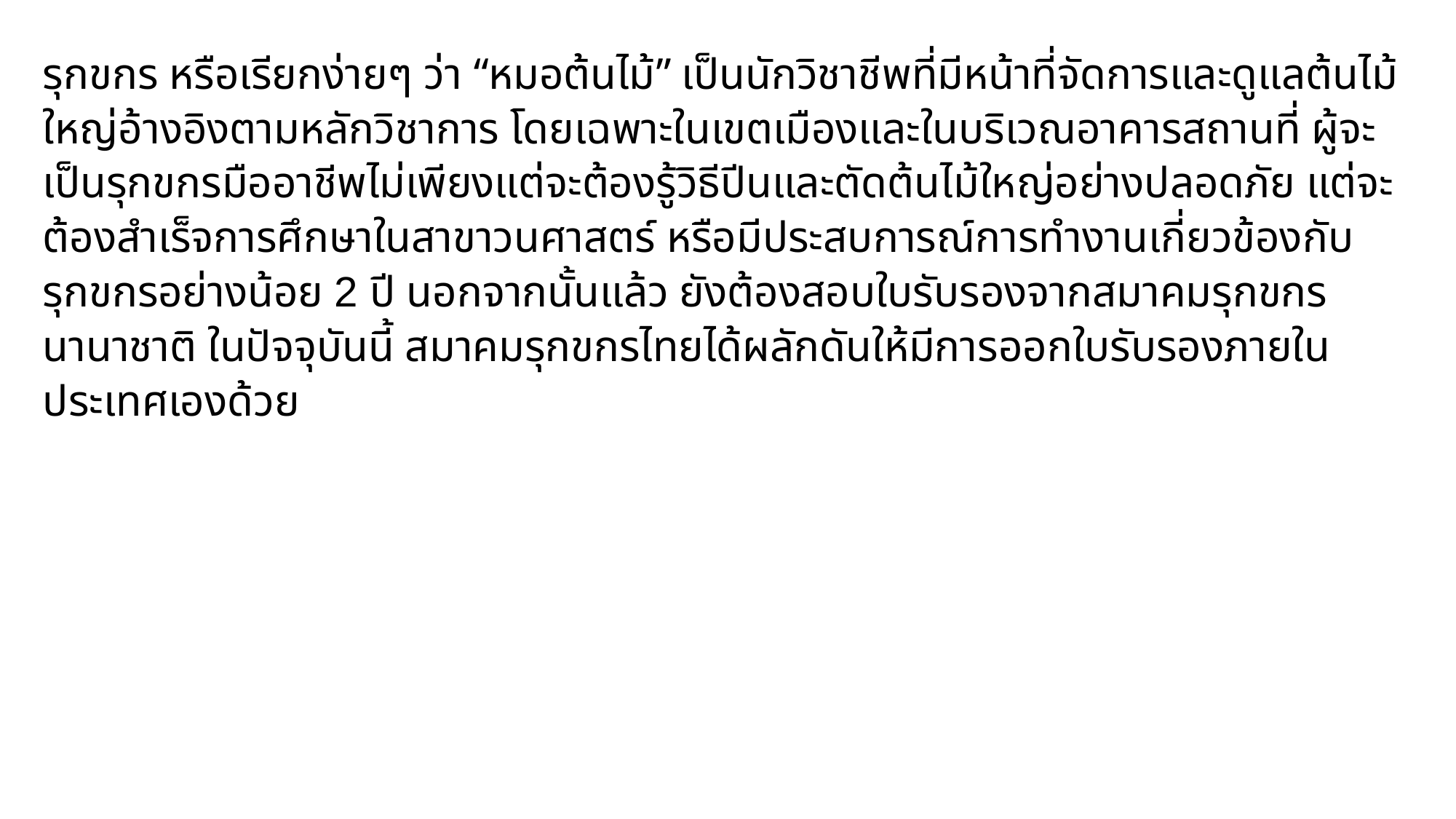

รุกขกร หรือเรียกง่ายๆ ว่า “หมอต้นไม้” เป็นนักวิชาชีพที่มีหน้าที่จัดการและดูแลต้นไม้ใหญ่อ้างอิงตามหลักวิชาการ โดยเฉพาะในเขตเมืองและในบริเวณอาคารสถานที่ ผู้จะเป็นรุกขกรมืออาชีพไม่เพียงแต่จะต้องรู้วิธีปีนและตัดต้นไม้ใหญ่อย่างปลอดภัย แต่จะต้องสำเร็จการศึกษาในสาขาวนศาสตร์ หรือมีประสบการณ์การทำงานเกี่ยวข้องกับรุกขกรอย่างน้อย 2 ปี นอกจากนั้นแล้ว ยังต้องสอบใบรับรองจากสมาคมรุกขกรนานาชาติ ในปัจจุบันนี้ สมาคมรุกขกรไทยได้ผลักดันให้มีการออกใบรับรองภายในประเทศเองด้วย